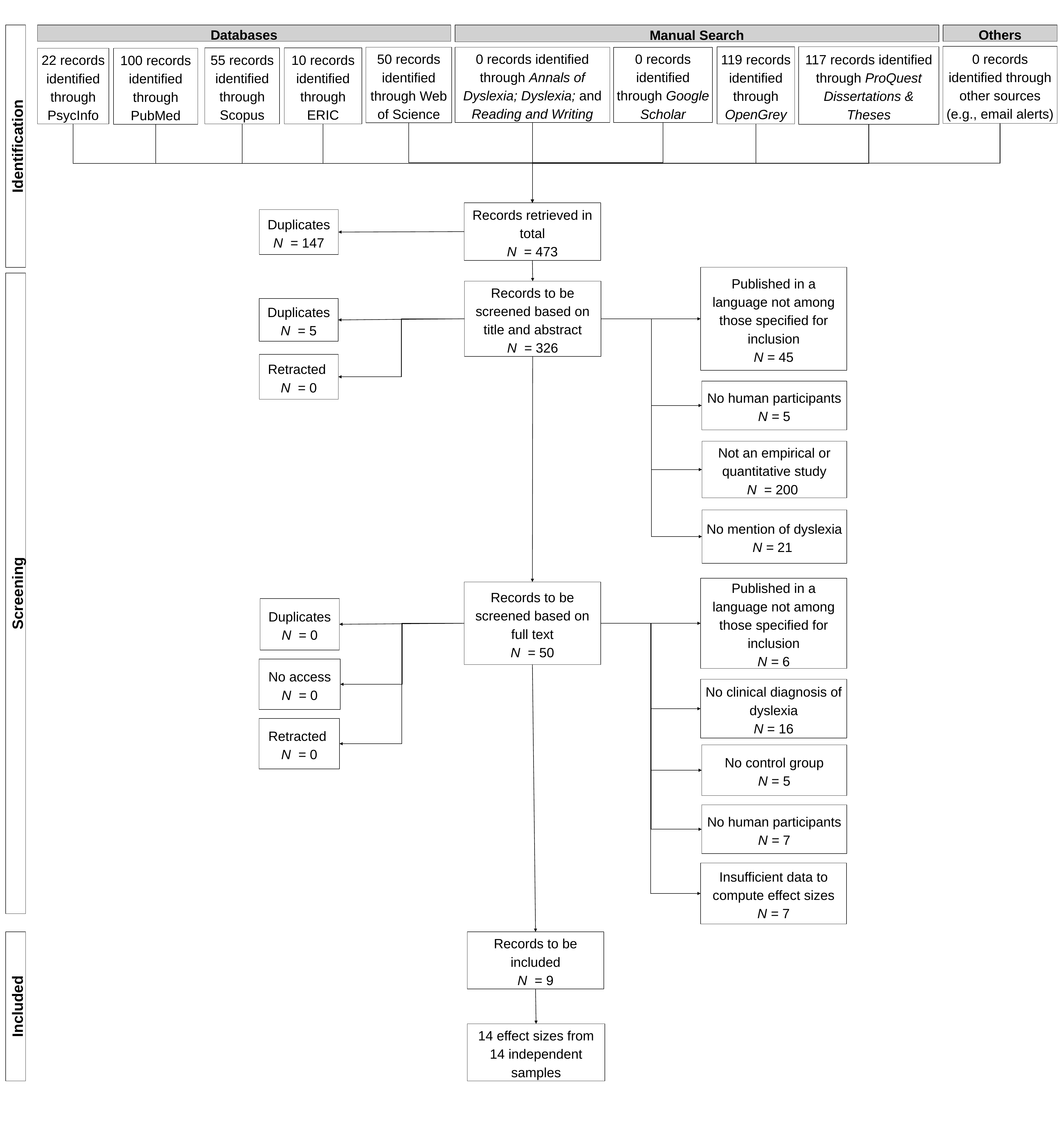

Manual Search
Others
Databases
0 records identified through other sources (e.g., email alerts)
117 records identified through ProQuest Dissertations & Theses
119 records identified through OpenGrey
0 records identified through Annals of Dyslexia; Dyslexia; and Reading and Writing
50 records identified through Web of Science
0 records identified through Google Scholar
10 records identified through ERIC
55 records identified through Scopus
100 records identified through PubMed
22 records identified through PsycInfo
Identification
Records retrieved in total
N  = 473
Duplicates
N  = 147
Published in a language not among those specified for inclusion
N = 45
Records to be screened based on title and abstract
N  = 326
Duplicates
N  = 5
Retracted
N  = 0
No human participants
N = 5
Not an empirical or quantitative study
N  = 200
No mention of dyslexia
N = 21
Published in a language not among those specified for inclusion
N = 6
Records to be screened based on full text
N  = 50
Screening
Duplicates
N  = 0
No access
N  = 0
No clinical diagnosis of dyslexia
N = 16
Retracted
N  = 0
No control group
N = 5
No human participants
N = 7
Insufficient data to compute effect sizes
N = 7
Records to be included
N  = 9
Included
14 effect sizes from 14 independent samples